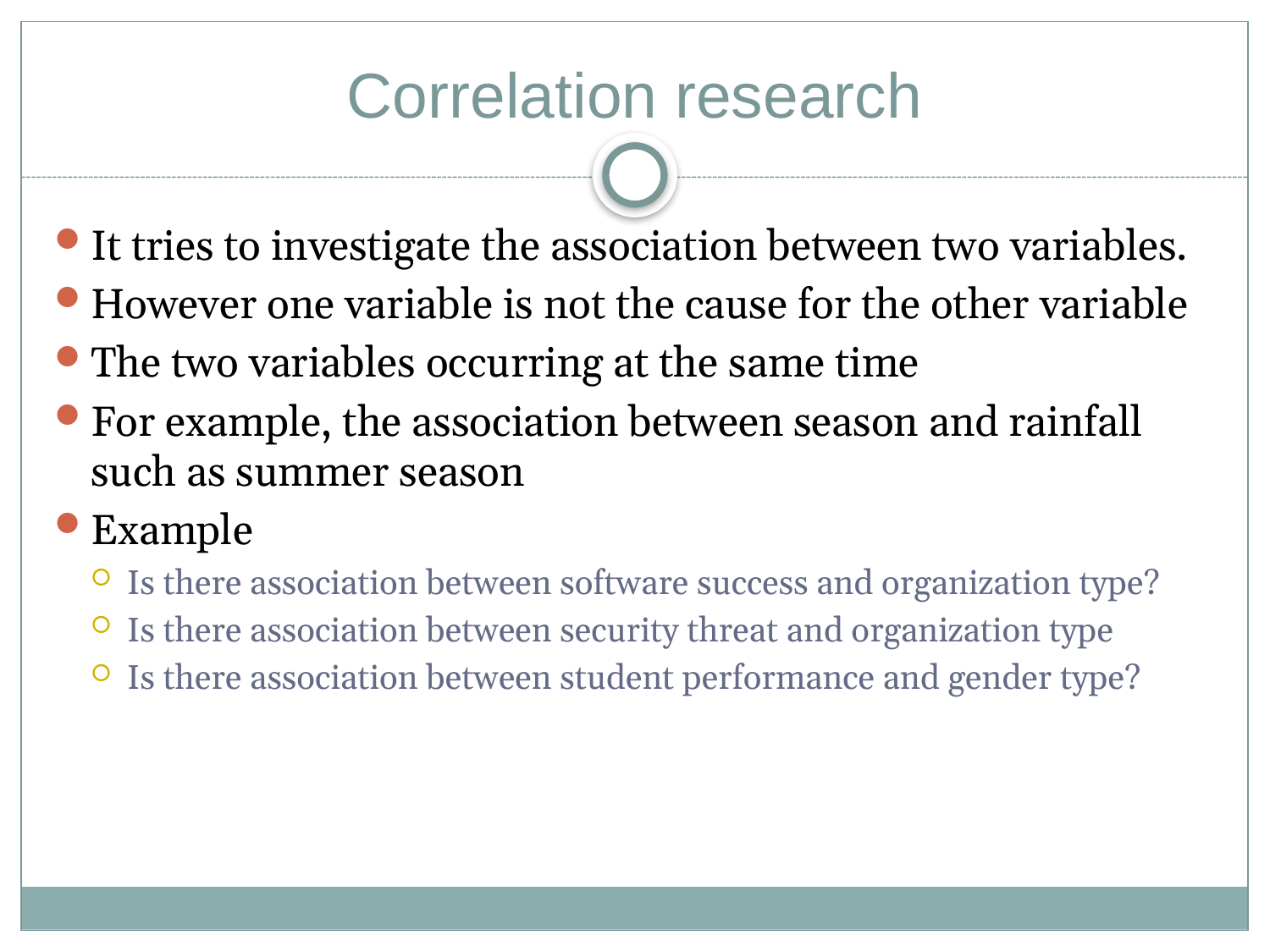

# Correlation research
It tries to investigate the association between two variables.
However one variable is not the cause for the other variable
The two variables occurring at the same time
For example, the association between season and rainfall such as summer season
Example
Is there association between software success and organization type?
Is there association between security threat and organization type
Is there association between student performance and gender type?